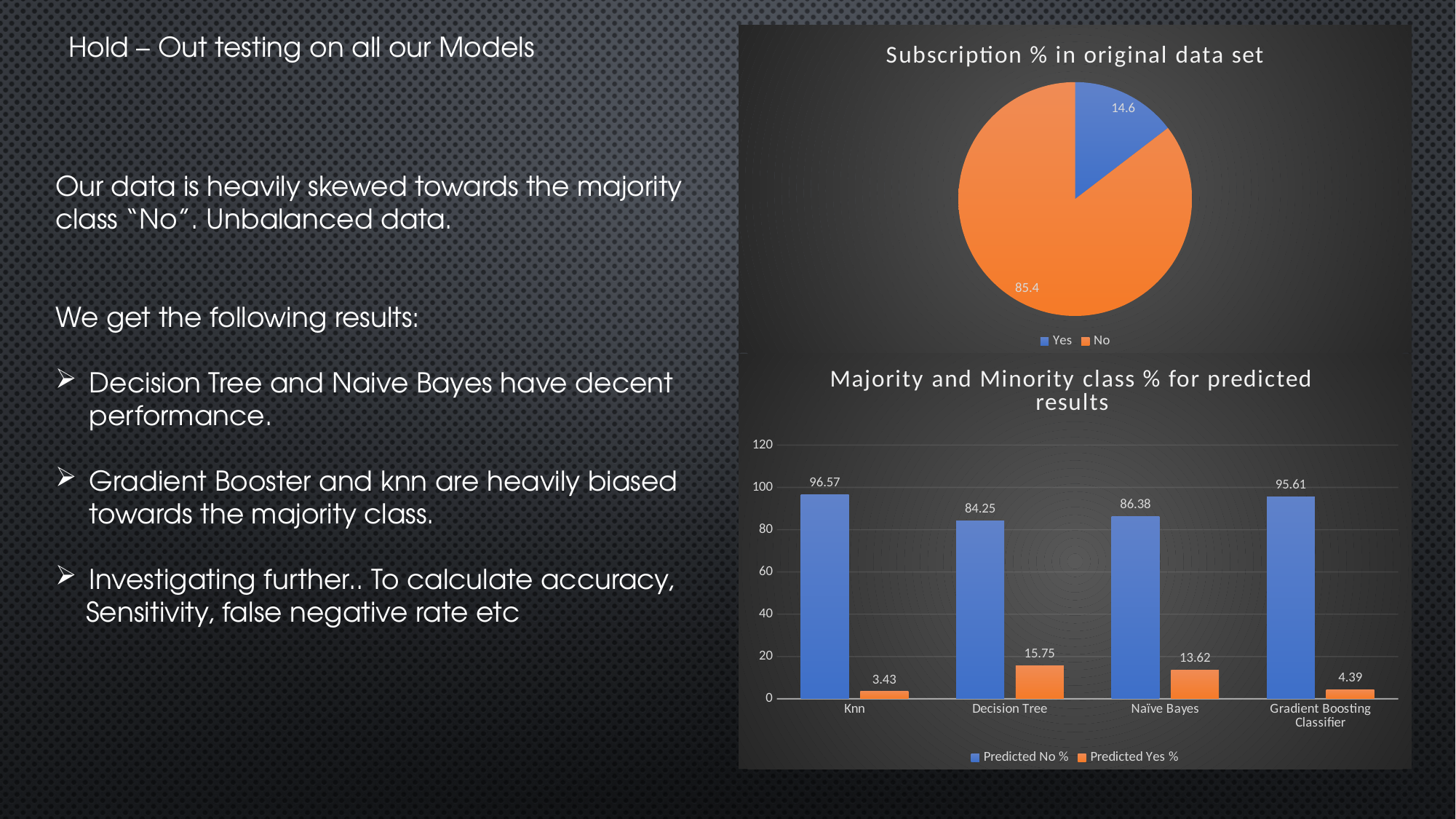

Hold – Out testing on all our Models

### Chart: Subscription % in original data set

| Category |  |
|---|---|
| Yes | 14.6 |
| No | 85.4 |
Our data is heavily skewed towards the majority class “No”. Unbalanced data.

We get the following results:

Decision Tree and Naive Bayes have decent performance.

Gradient Booster and knn are heavily biased towards the majority class.

Investigating further.. To calculate accuracy,
    Sensitivity, false negative rate etc

### Chart: Majority and Minority class % for predicted results

| Category | Predicted No % | Predicted Yes % |
|---|---|---|
| Knn | 96.57 | 3.43 |
| Decision Tree | 84.25 | 15.75 |
| Naïve Bayes | 86.38 | 13.62 |
| Gradient Boosting Classifier | 95.61 | 4.39 |